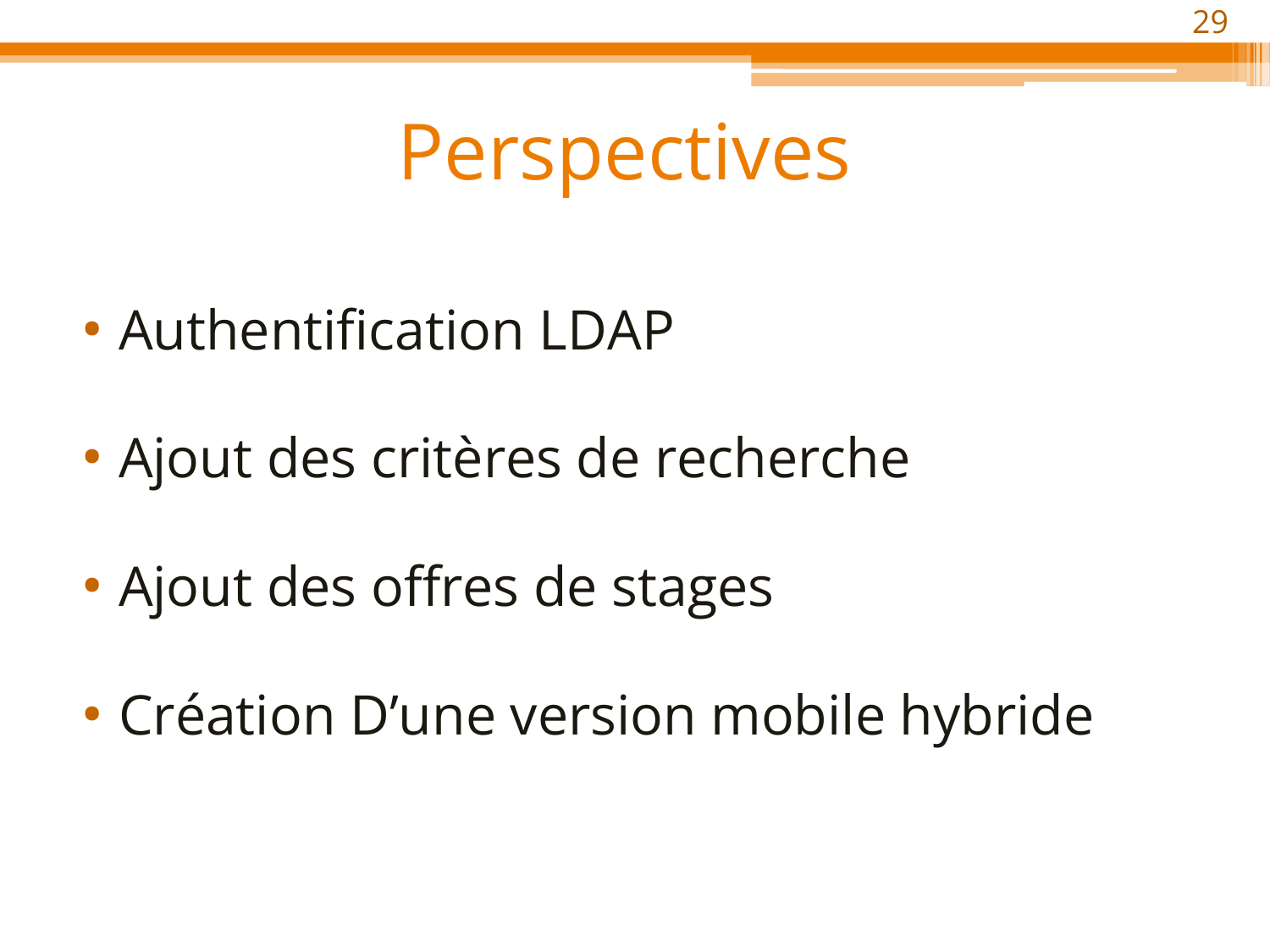

29
# Perspectives
Authentification LDAP

Ajout des critères de recherche

Ajout des offres de stages

Création D’une version mobile hybride